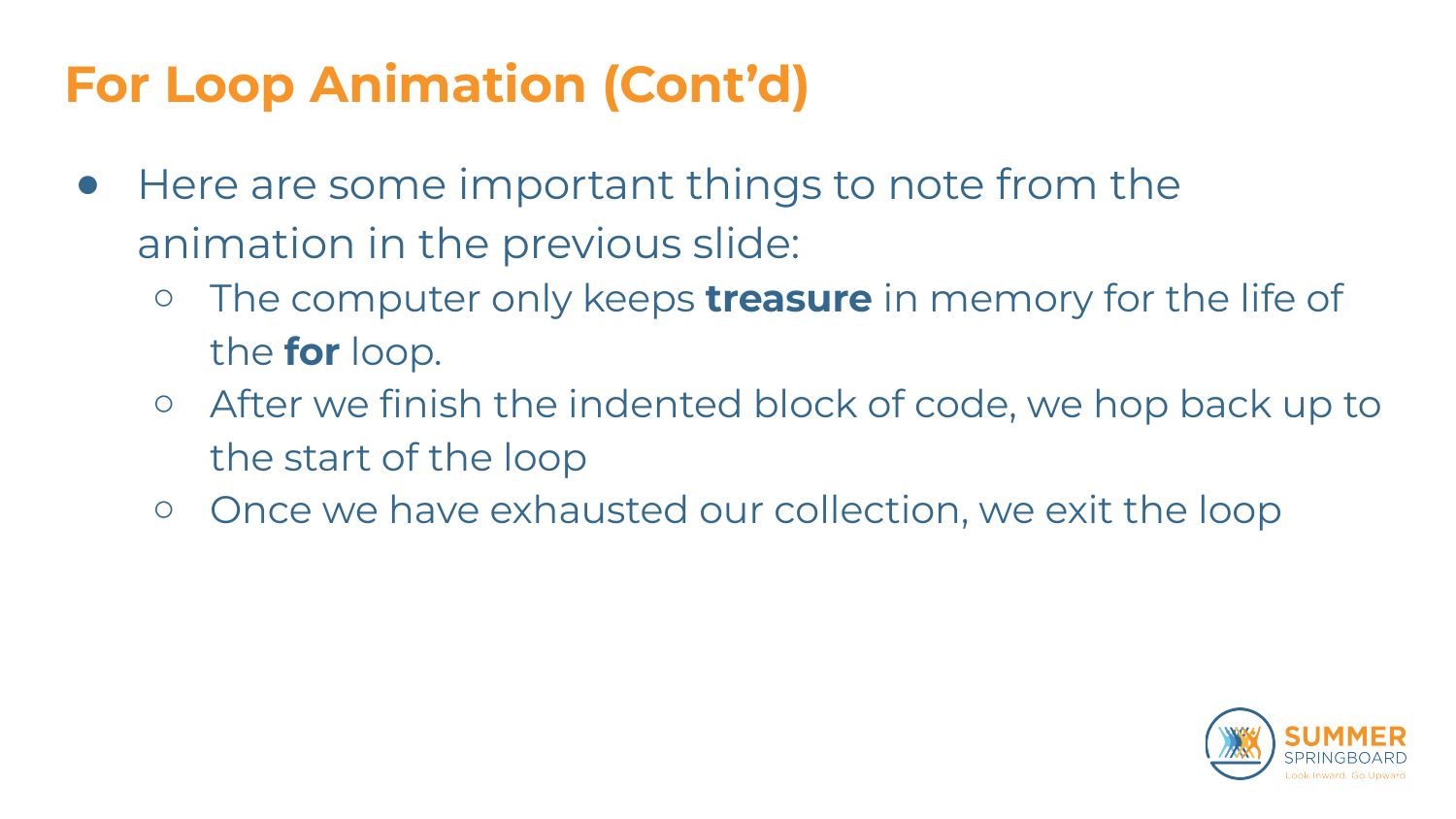

# For Loop Animation (Cont’d)
Here are some important things to note from the animation in the previous slide:
The computer only keeps treasure in memory for the life of the for loop.
After we finish the indented block of code, we hop back up to the start of the loop
Once we have exhausted our collection, we exit the loop